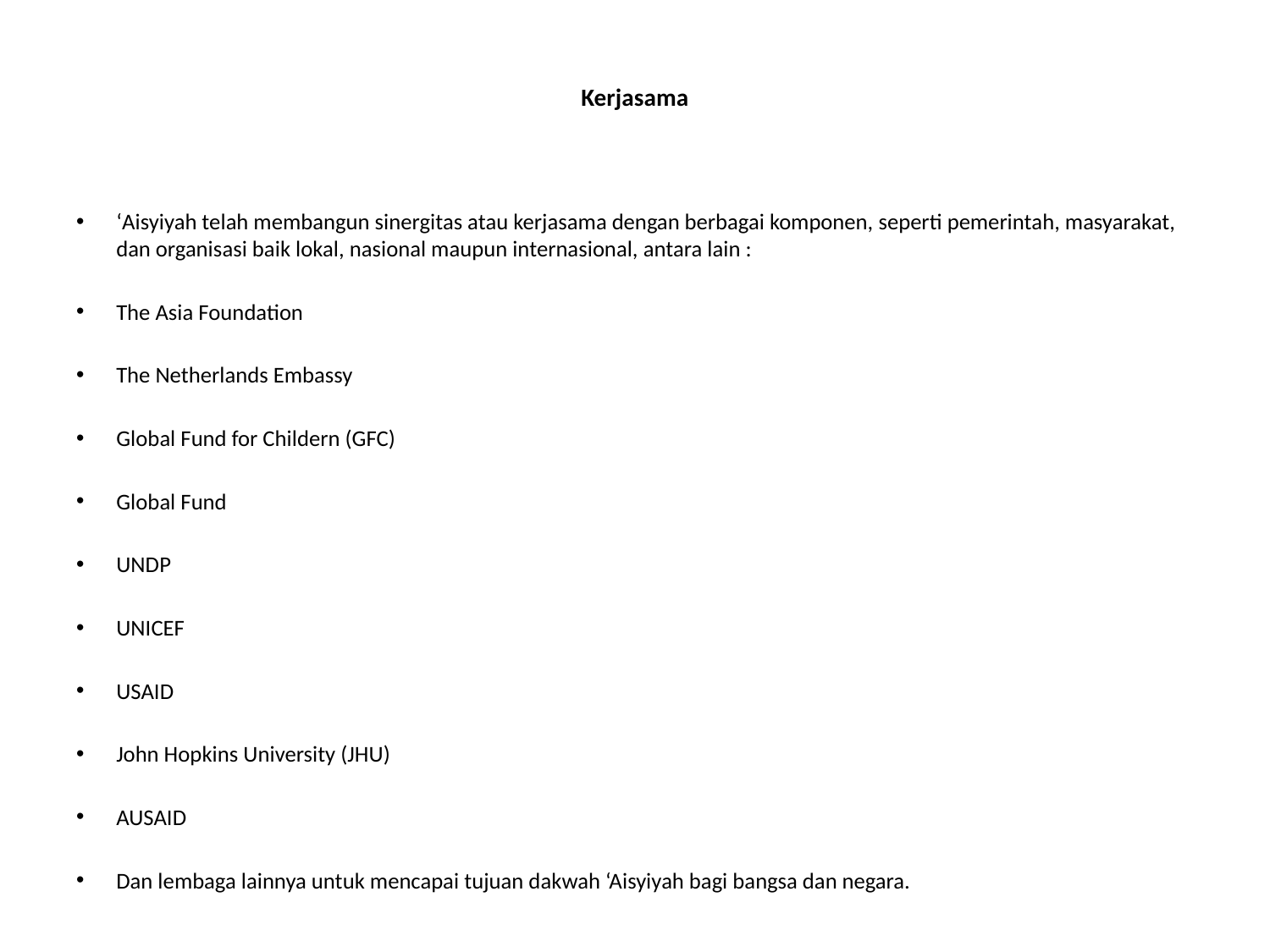

# Kerjasama

‘Aisyiyah telah membangun sinergitas atau kerjasama dengan berbagai komponen, seperti pemerintah, masyarakat, dan organisasi baik lokal, nasional maupun internasional, antara lain :

The Asia Foundation

The Netherlands Embassy

Global Fund for Childern (GFC)

Global Fund

UNDP

UNICEF

USAID

John Hopkins University (JHU)

AUSAID

Dan lembaga lainnya untuk mencapai tujuan dakwah ‘Aisyiyah bagi bangsa dan negara.